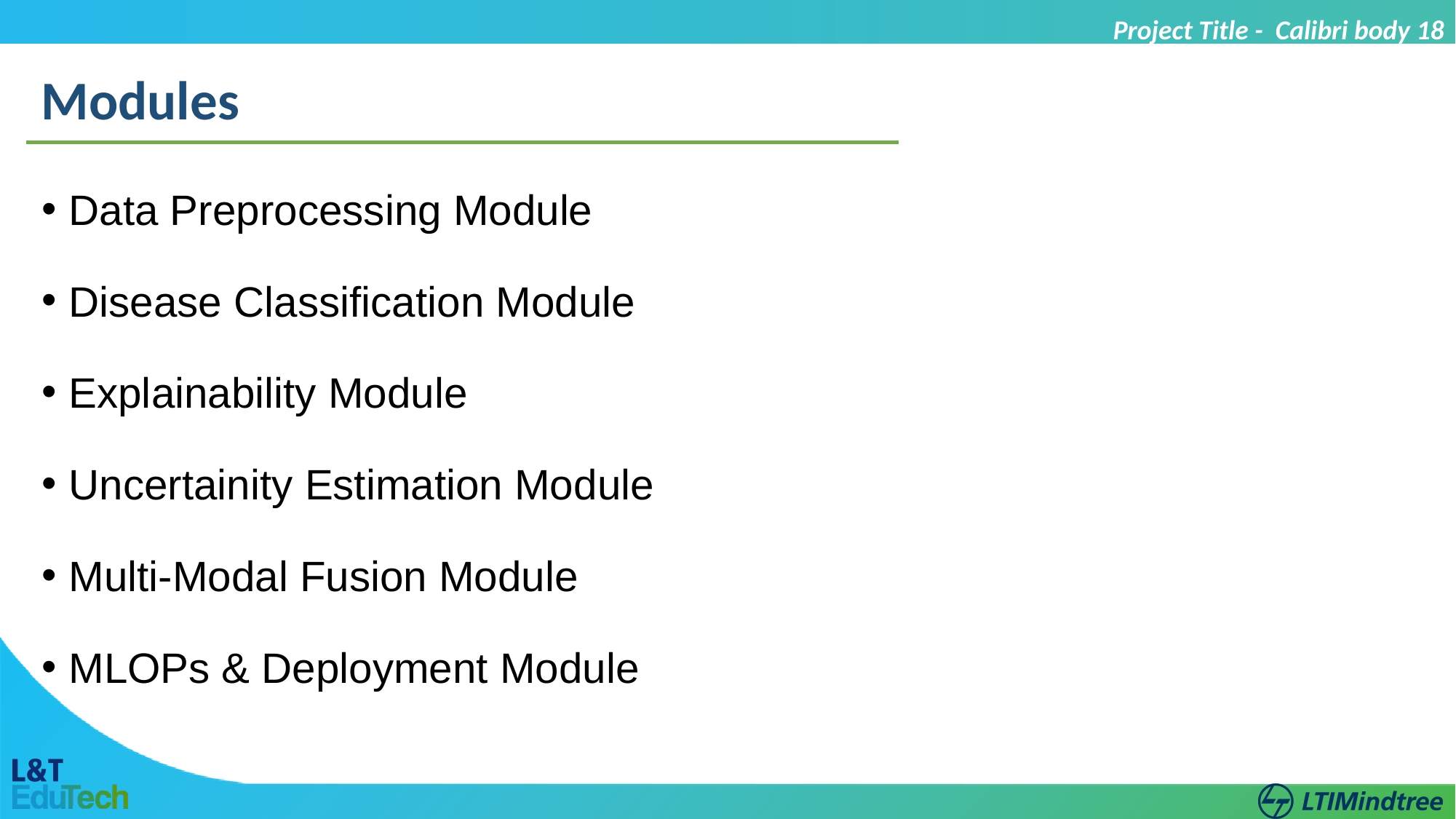

Project Title -  Calibri body 18

Modules
Data Preprocessing Module
Disease Classification Module
Explainability Module
Uncertainity Estimation Module
Multi-Modal Fusion Module
MLOPs & Deployment Module